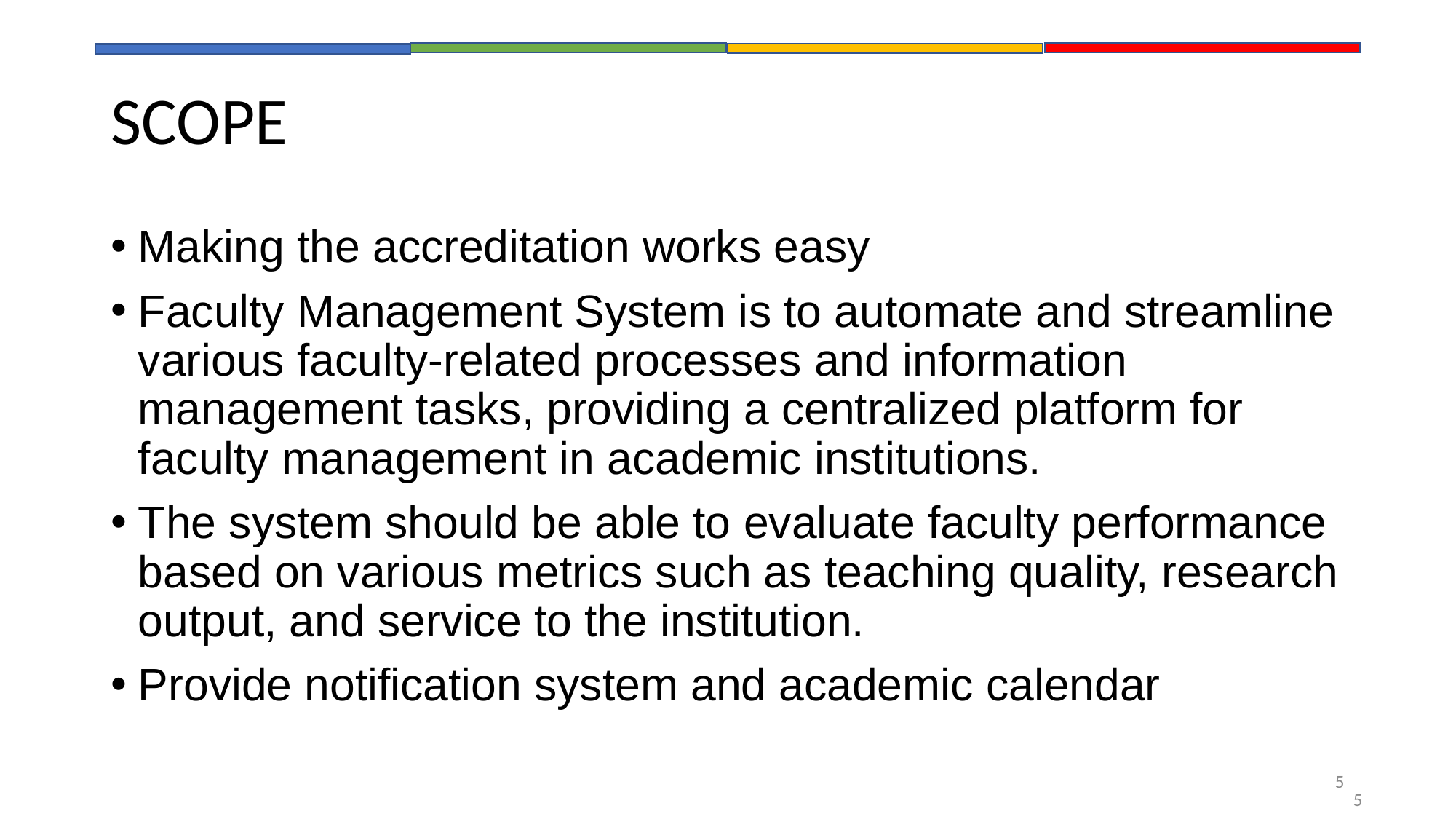

# SCOPE
Making the accreditation works easy
Faculty Management System is to automate and streamline various faculty-related processes and information management tasks, providing a centralized platform for faculty management in academic institutions.
The system should be able to evaluate faculty performance based on various metrics such as teaching quality, research output, and service to the institution.
Provide notification system and academic calendar

5
5